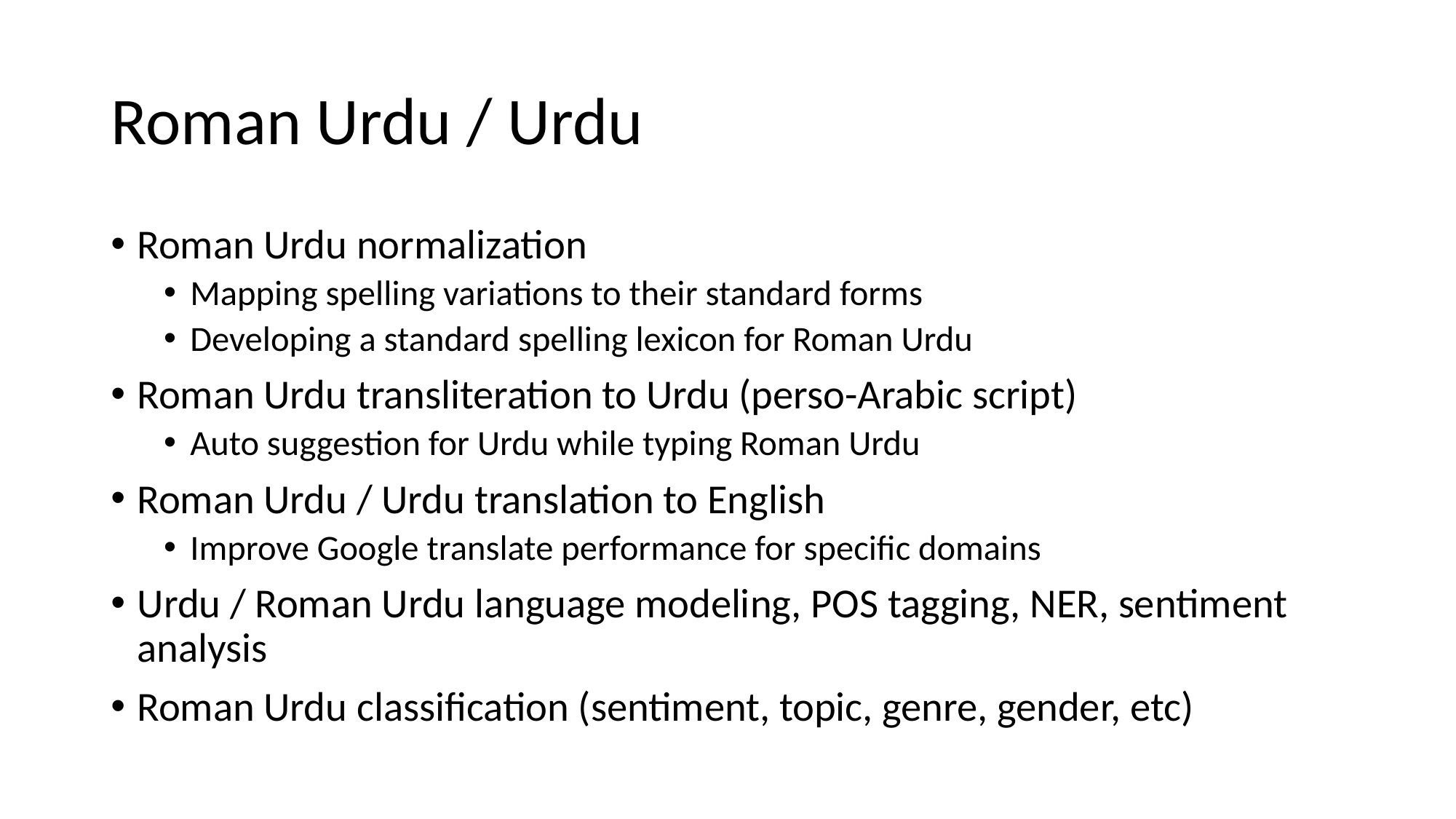

# Roman Urdu / Urdu
Roman Urdu normalization
Mapping spelling variations to their standard forms
Developing a standard spelling lexicon for Roman Urdu
Roman Urdu transliteration to Urdu (perso-Arabic script)
Auto suggestion for Urdu while typing Roman Urdu
Roman Urdu / Urdu translation to English
Improve Google translate performance for specific domains
Urdu / Roman Urdu language modeling, POS tagging, NER, sentiment analysis
Roman Urdu classification (sentiment, topic, genre, gender, etc)